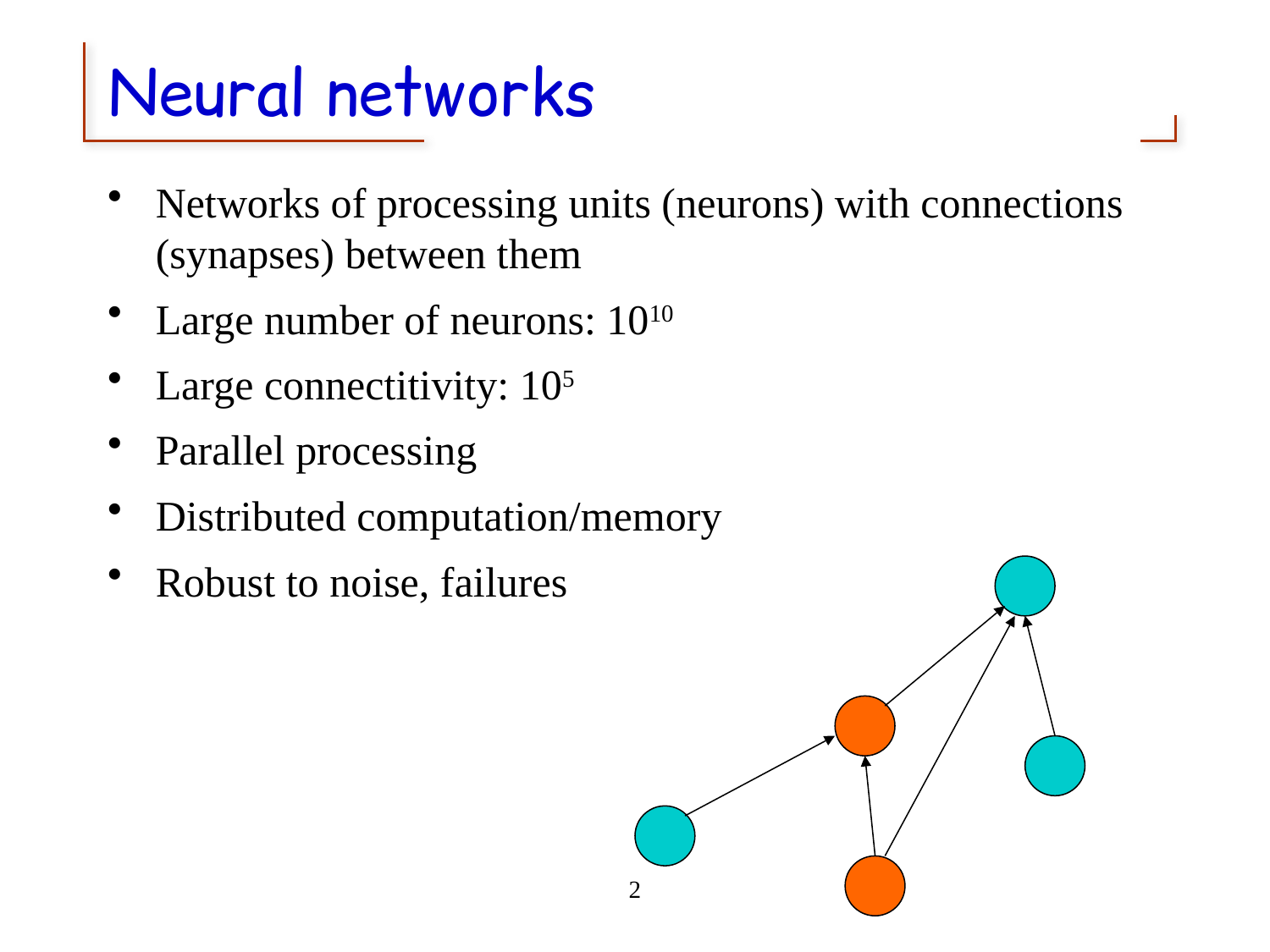

# Neural networks
Networks of processing units (neurons) with connections (synapses) between them
Large number of neurons: 1010
Large connectitivity: 105
Parallel processing
Distributed computation/memory
Robust to noise, failures

2